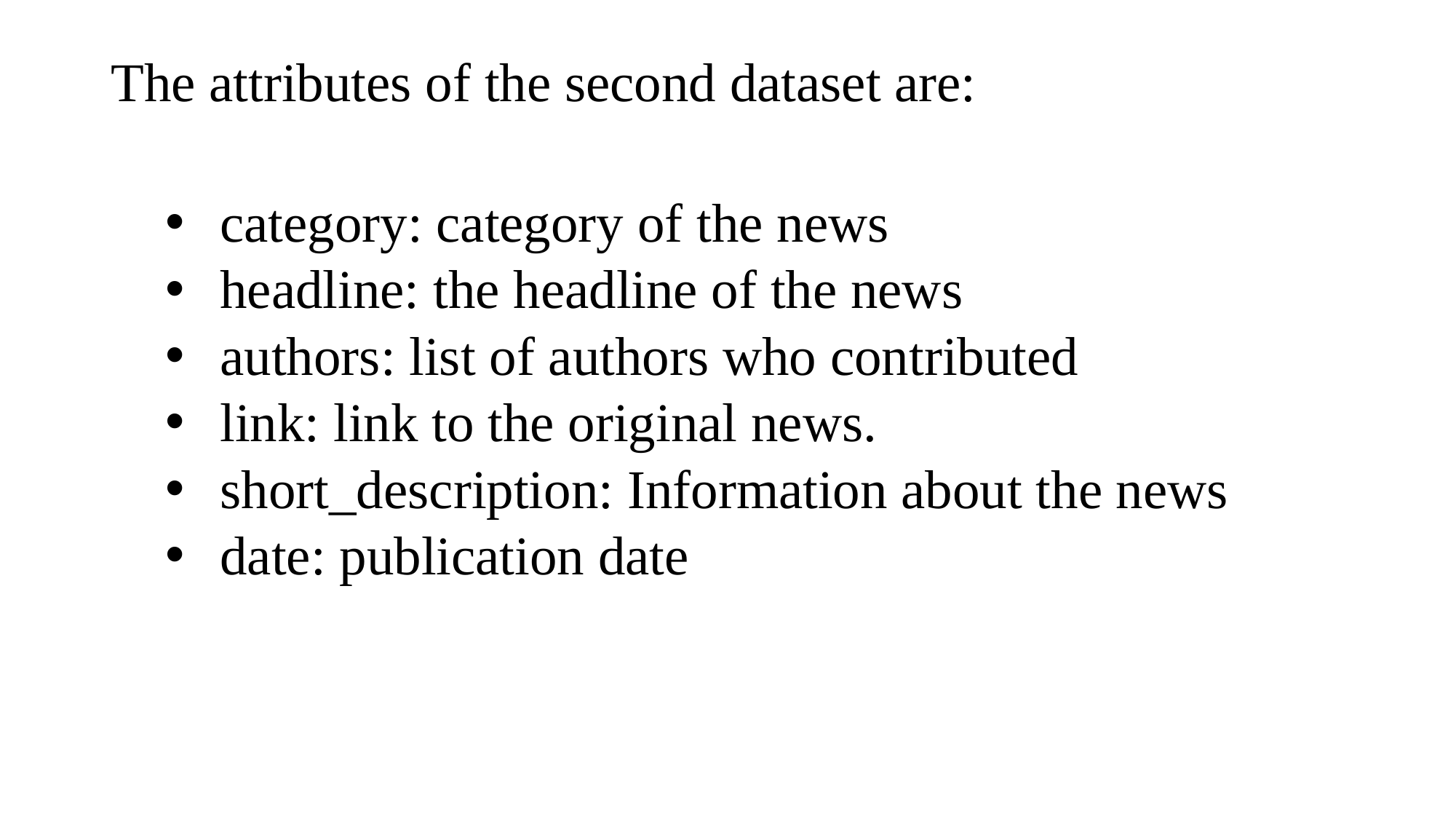

The attributes of the second dataset are:

  category: category of the news
  headline: the headline of the news
  authors: list of authors who contributed
  link: link to the original news.
  short_description: Information about the news
  date: publication date